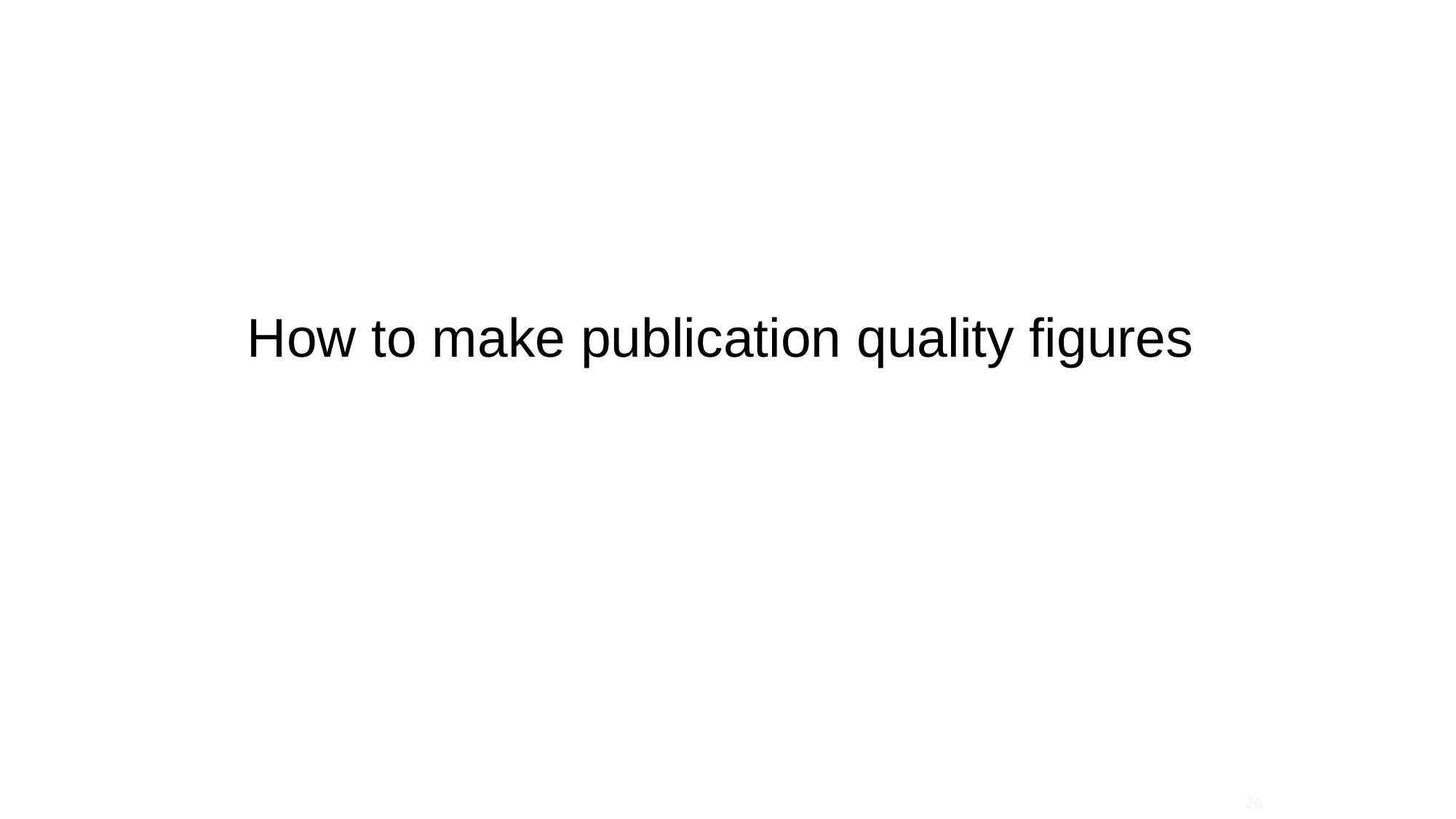

# How to make publication quality figures
26